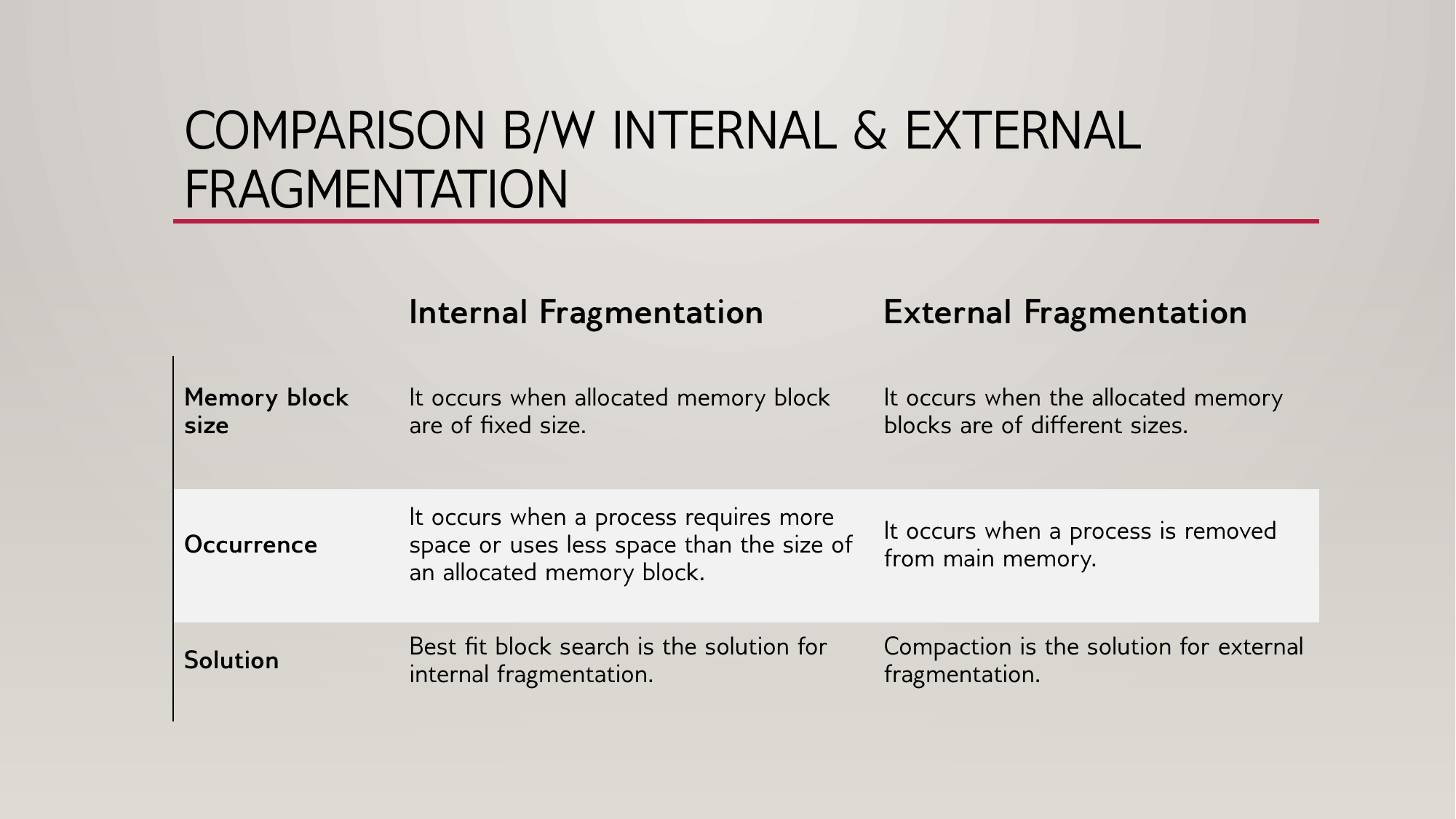

# Comparison B/W Internal & External Fragmentation

|  | Internal Fragmentation | External Fragmentation |
| --- | --- | --- |
| Memory block size | It occurs when allocated memory block are of fixed size. | It occurs when the allocated memory blocks are of different sizes. |
| Occurrence | It occurs when a process requires more space or uses less space than the size of an allocated memory block. | It occurs when a process is removed from main memory. |
| Solution | Best fit block search is the solution for internal fragmentation. | Compaction is the solution for external fragmentation. |